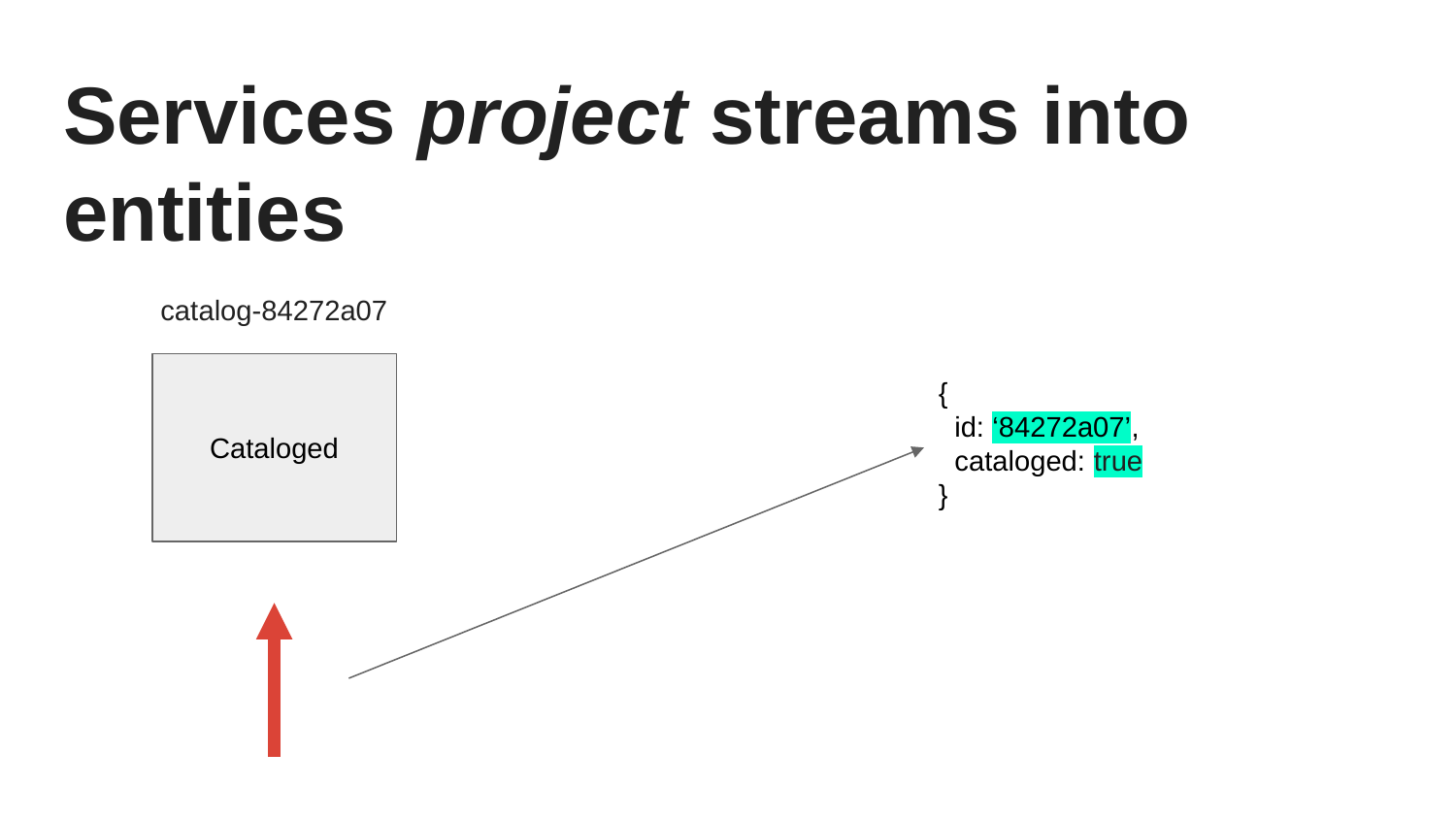

# Services project streams into entities
catalog-84272a07
Cataloged
{
  id: ‘84272a07’,
  cataloged: true
}